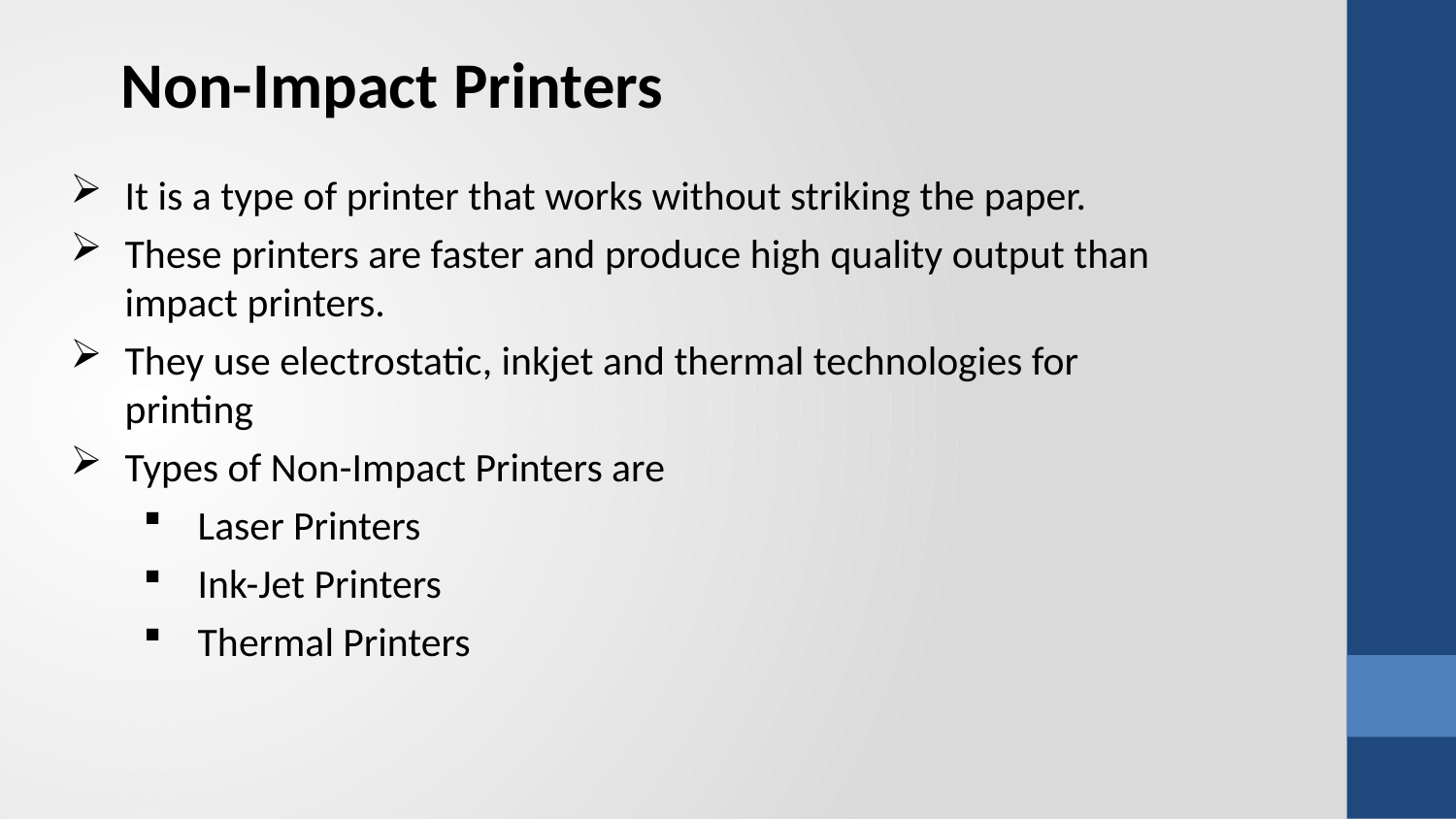

Non-Impact Printers

It is a type of printer that works without striking the paper.
These printers are faster and produce high quality output than impact printers.
They use electrostatic, inkjet and thermal technologies for printing
Types of Non-Impact Printers are
Laser Printers
Ink-Jet Printers
Thermal Printers